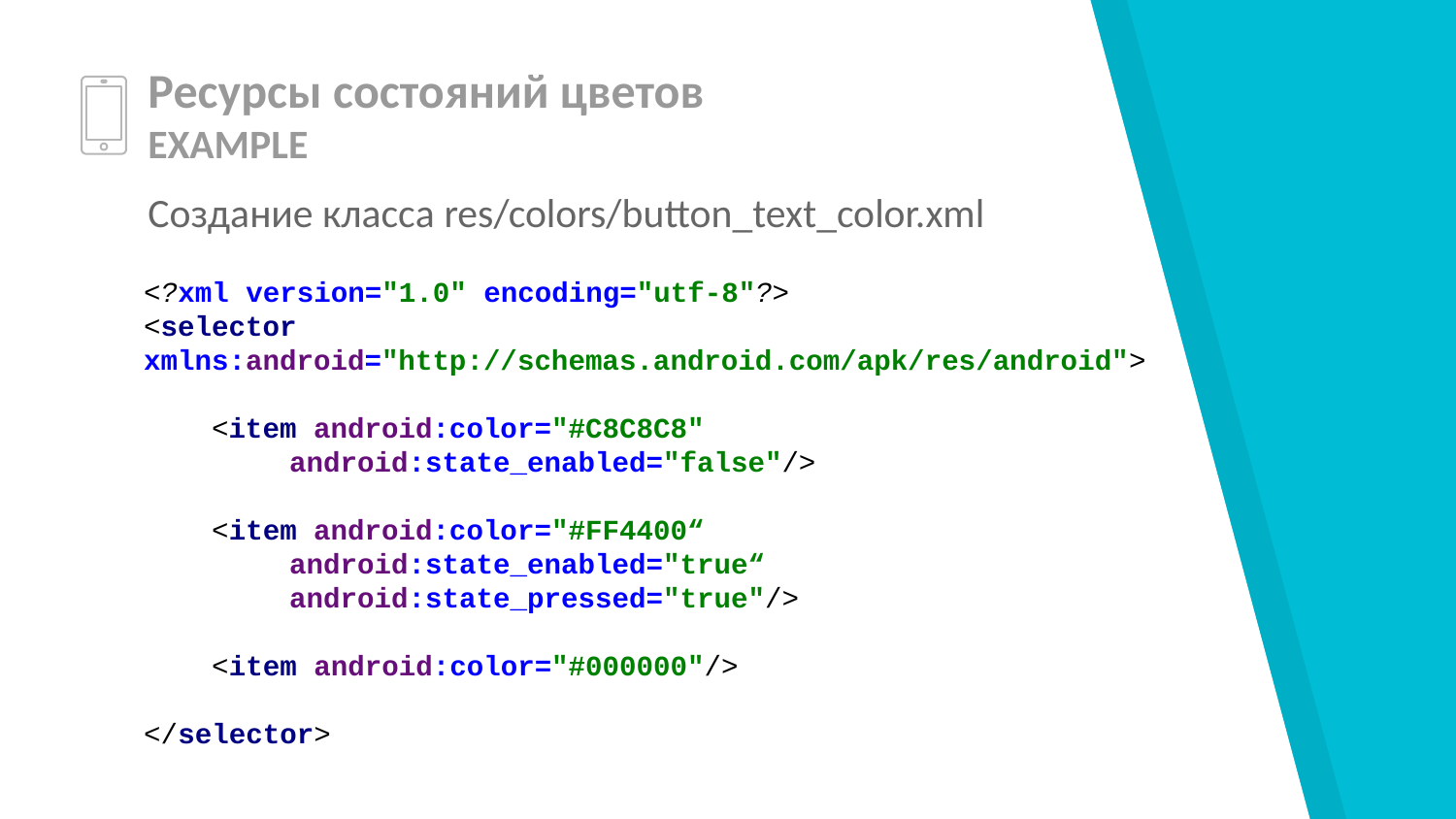

Ресурсы состояний цветов
EXAMPLE

Создание класса res/colors/button_text_color.xml
<?xml version="1.0" encoding="utf-8"?>
<selector xmlns:android="http://schemas.android.com/apk/res/android">
    <item android:color="#C8C8C8"
	android:state_enabled="false"/>
    <item android:color="#FF4400“
	android:state_enabled="true“
	android:state_pressed="true"/>
    <item android:color="#000000"/>
</selector>